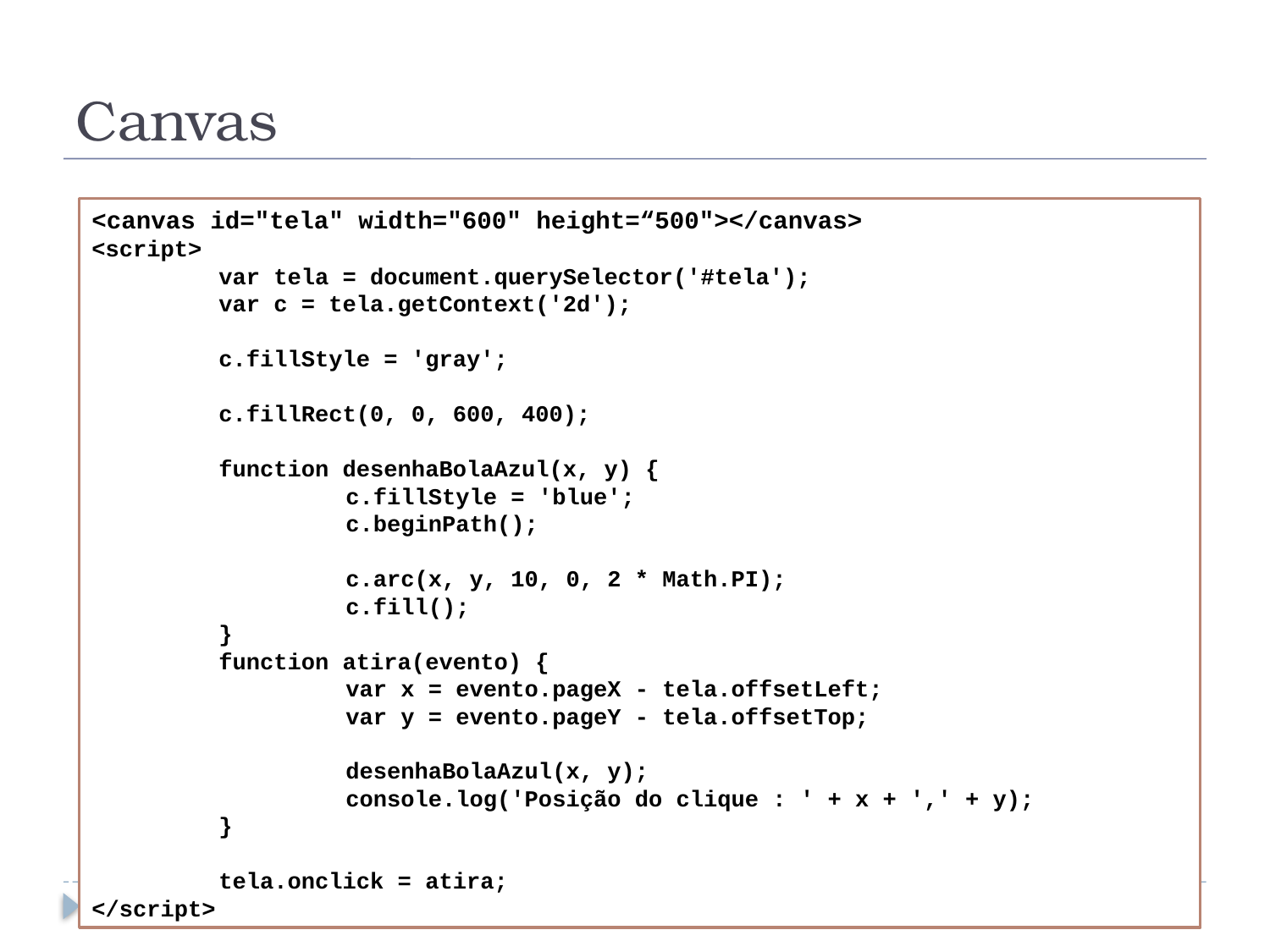

# Canvas
<canvas id="tela" width="600" height=“500"></canvas>
<script>
	var tela = document.querySelector('#tela');
	var c = tela.getContext('2d');

	c.fillStyle = 'gray';

	c.fillRect(0, 0, 600, 400);

	function desenhaBolaAzul(x, y) {
		c.fillStyle = 'blue';
		c.beginPath();

		c.arc(x, y, 10, 0, 2 * Math.PI);
		c.fill();
	}
	function atira(evento) {
		var x = evento.pageX - tela.offsetLeft;
		var y = evento.pageY - tela.offsetTop;

		desenhaBolaAzul(x, y);
		console.log('Posição do clique : ' + x + ',' + y);
	}

	tela.onclick = atira;
</script>